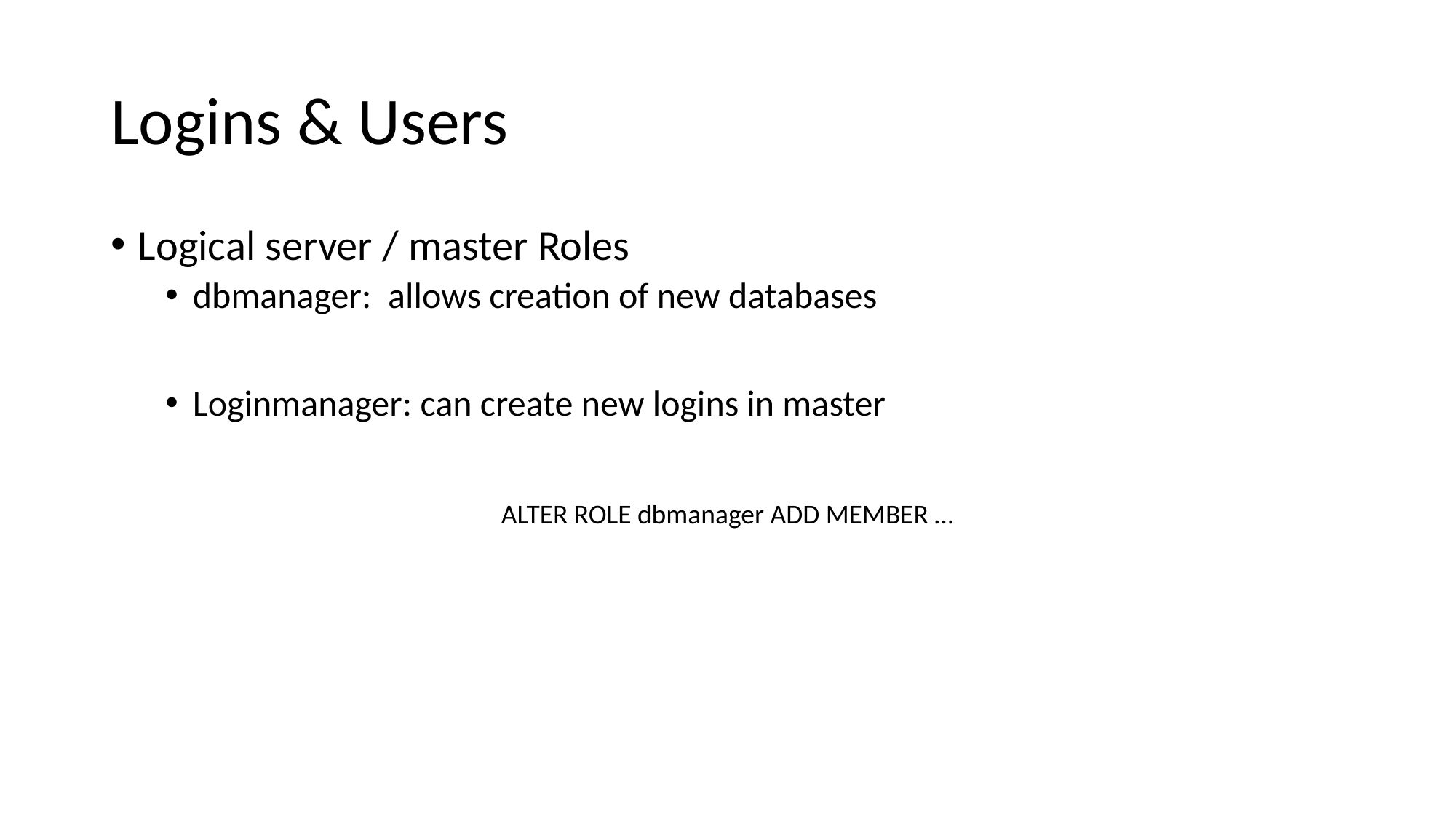

# Logins & Users
Logical server / master Roles
dbmanager:  allows creation of new databases

Loginmanager: can create new logins in master
ALTER ROLE dbmanager ADD MEMBER …